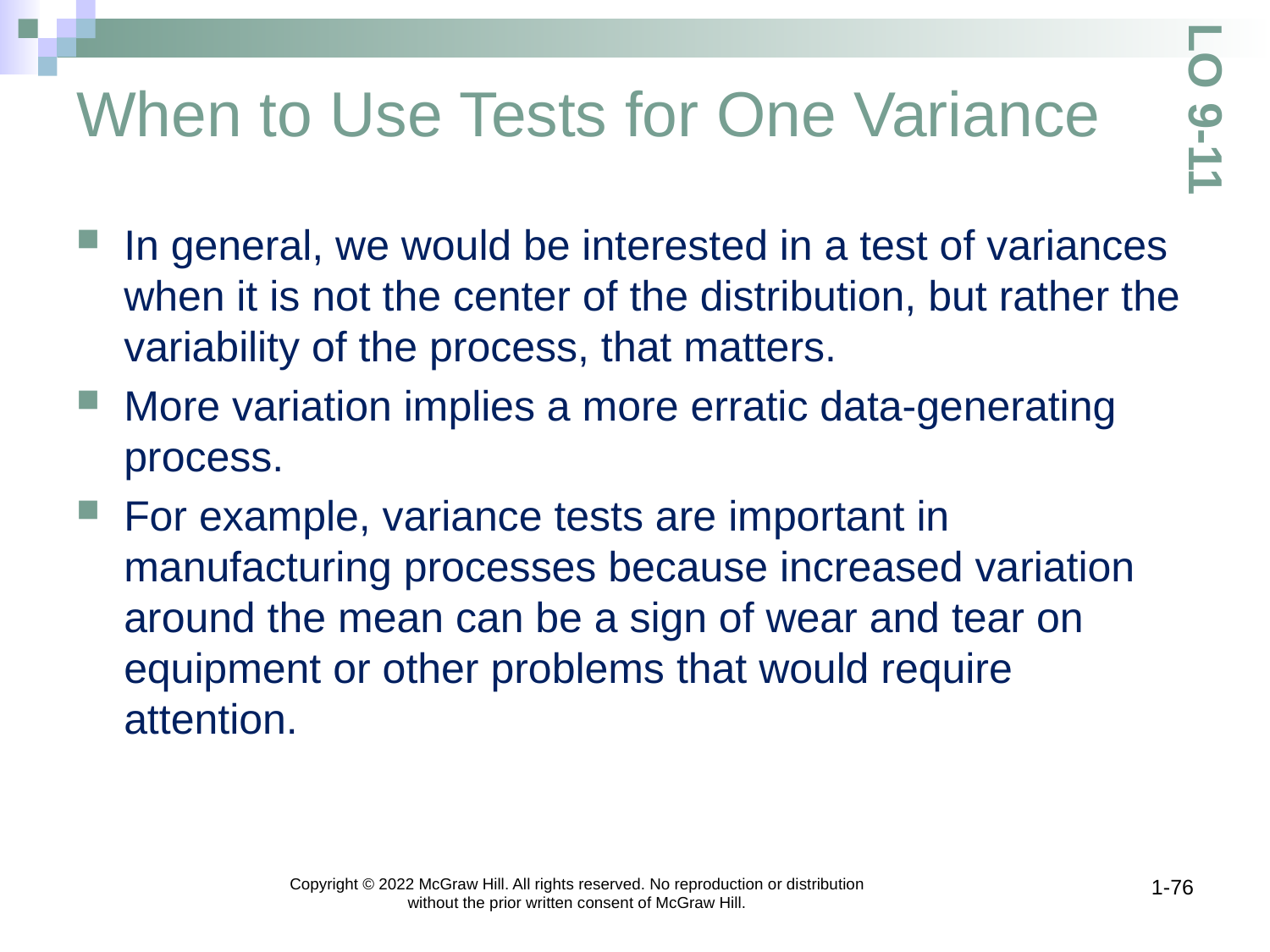

# When to Use Tests for One Variance
LO 9-11
In general, we would be interested in a test of variances when it is not the center of the distribution, but rather the variability of the process, that matters.
More variation implies a more erratic data-generating process.
For example, variance tests are important in manufacturing processes because increased variation around the mean can be a sign of wear and tear on equipment or other problems that would require attention.

Copyright © 2022 McGraw Hill. All rights reserved. No reproduction or distribution without the prior written consent of McGraw Hill.
1-76